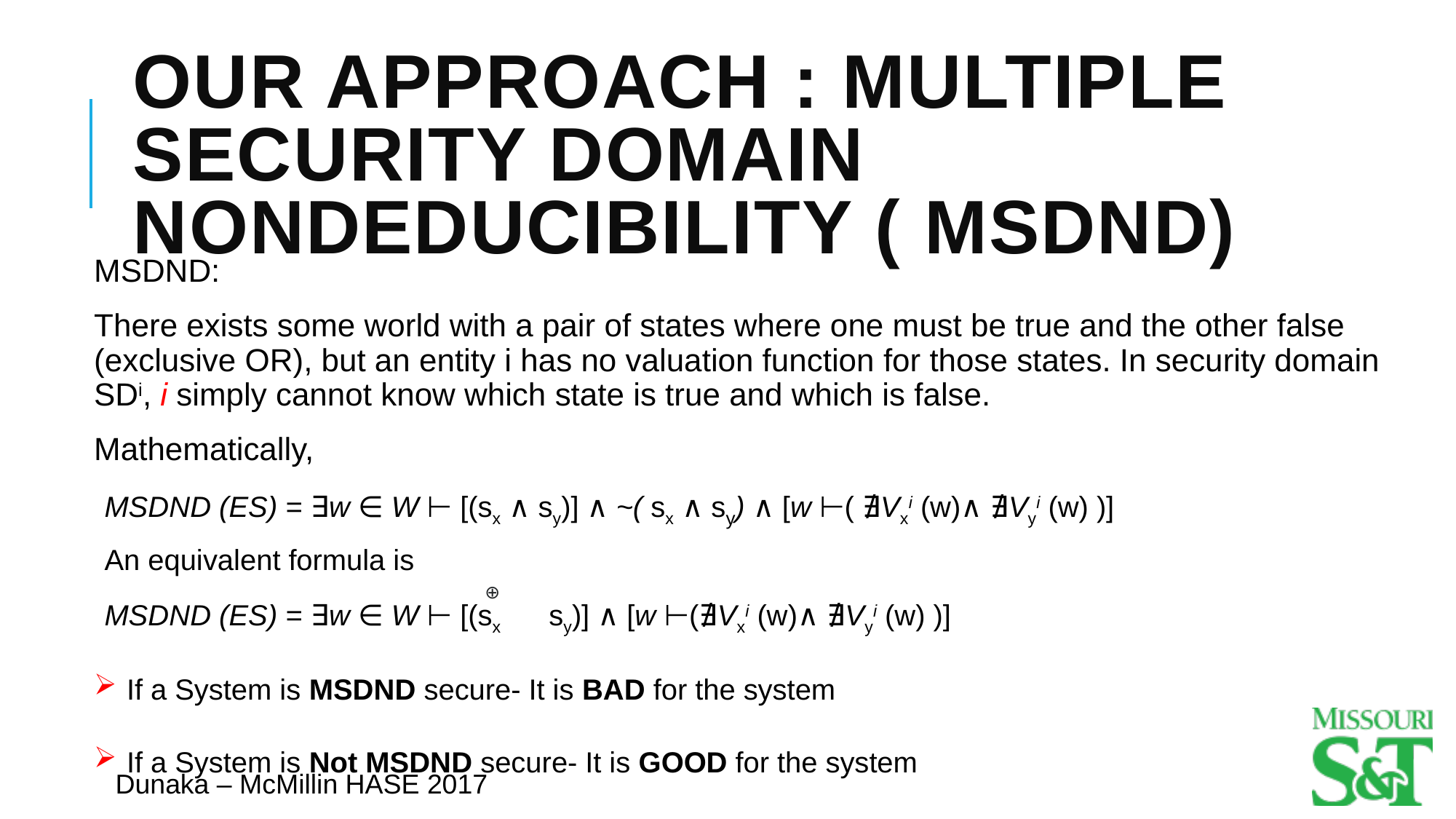

# Our Approach : Multiple Security Domain Nondeducibility ( MSDND)
MSDND:
There exists some world with a pair of states where one must be true and the other false (exclusive OR), but an entity i has no valuation function for those states. In security domain SDi, i simply cannot know which state is true and which is false.
Mathematically,
MSDND (ES) = ∃w ∈ W ⊢ [(sx ∧ sy)] ∧ ~( sx ∧ sy) ∧ [w ⊢( ∄Vxi (w)∧ ∄Vyi (w) )]
An equivalent formula is
MSDND (ES) = ∃w ∈ W ⊢ [(sx      sy)] ∧ [w ⊢(∄Vxi (w)∧ ∄Vyi (w) )]
If a System is MSDND secure- It is BAD for the system
If a System is Not MSDND secure- It is GOOD for the system

   ⊕